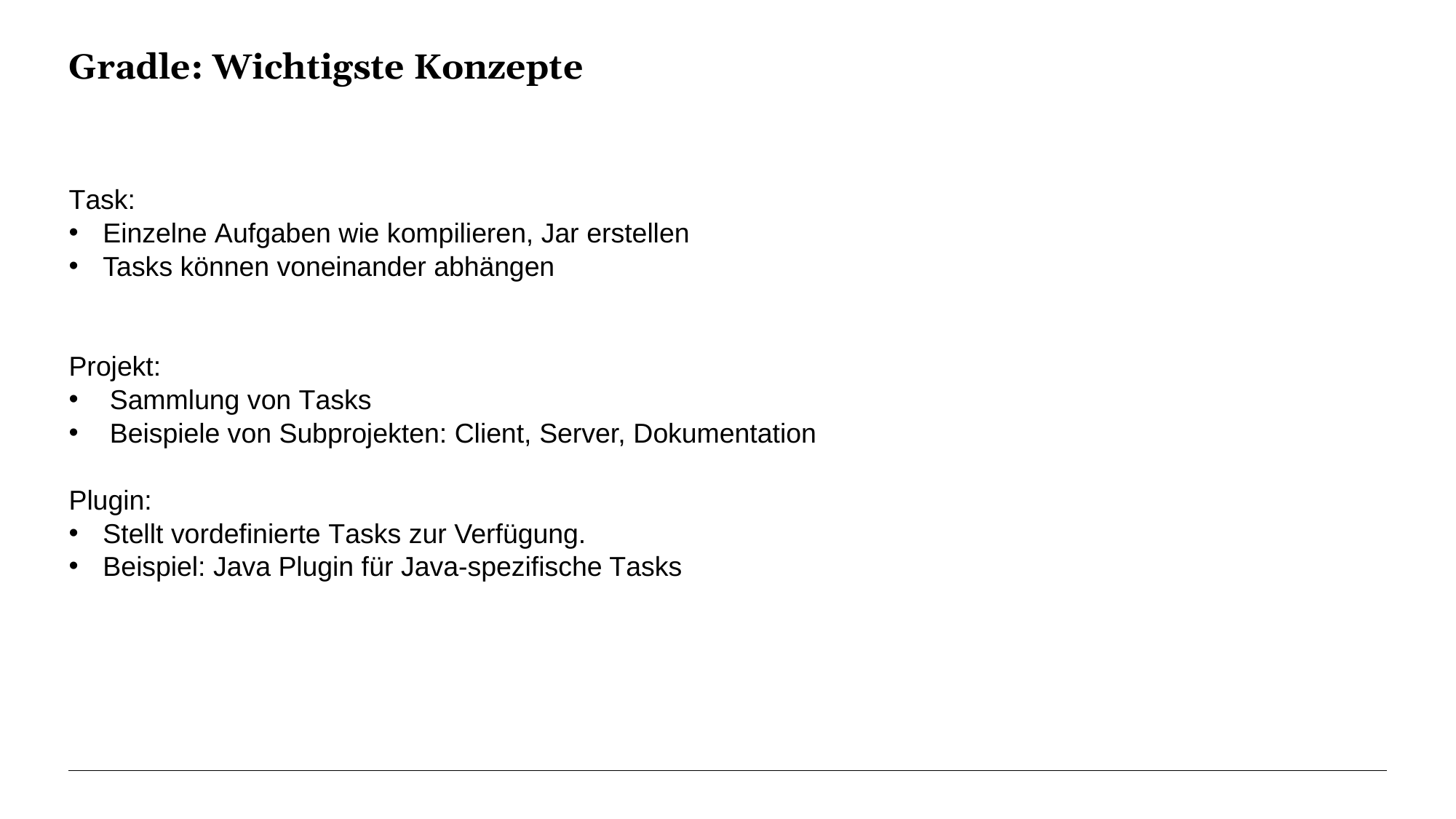

# Gradle: Wichtigste Konzepte
Task:
Einzelne Aufgaben wie kompilieren, Jar erstellen
Tasks können voneinander abhängen

Projekt:
Sammlung von Tasks
Beispiele von Subprojekten: Client, Server, Dokumentation

Plugin:
Stellt vordefinierte Tasks zur Verfügung.
Beispiel: Java Plugin für Java-spezifische Tasks